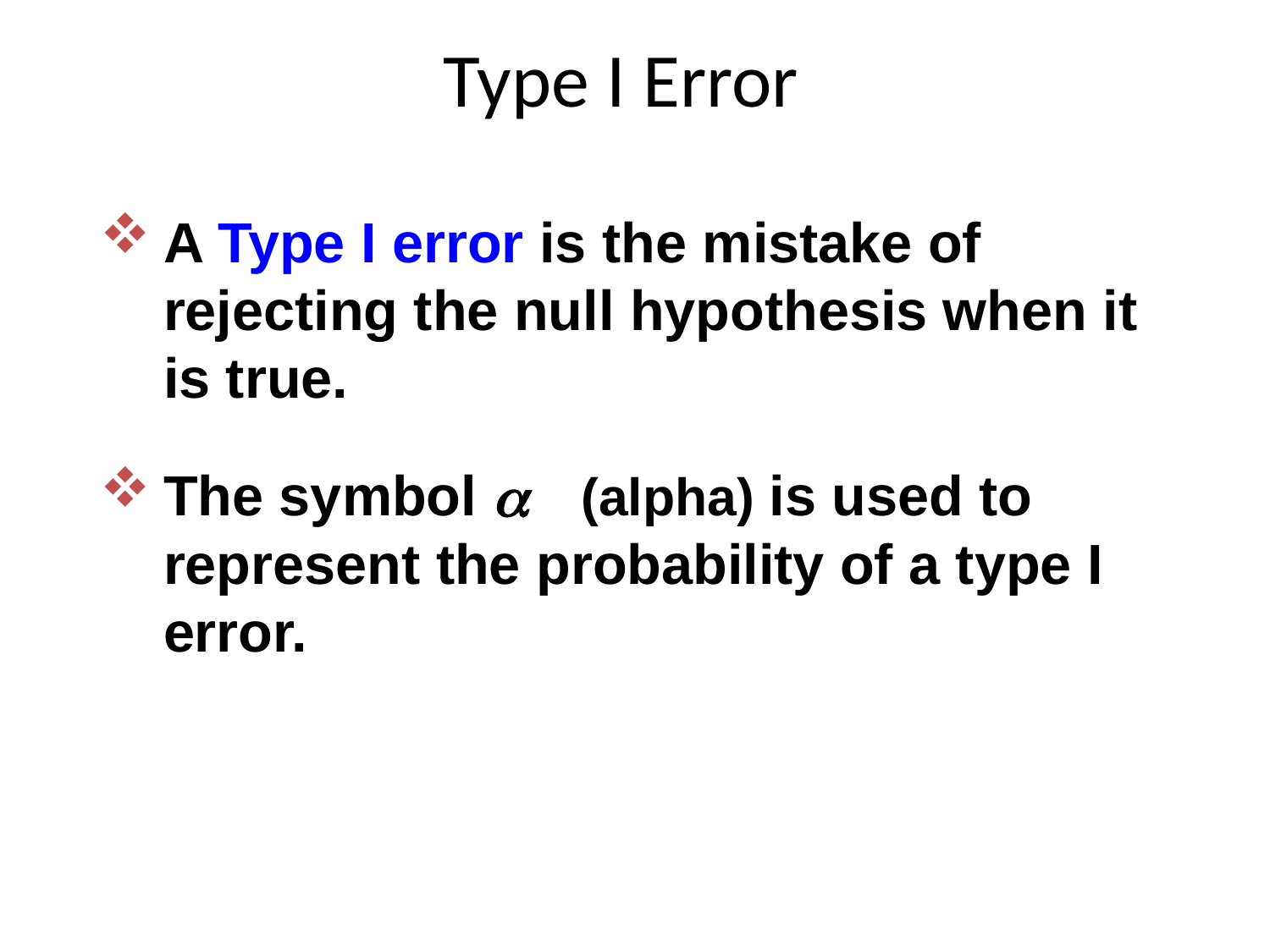

# Type I Error
A Type I error is the mistake of rejecting the null hypothesis when it is true.
The symbol α  (alpha) is used to represent the probability of a type I error.